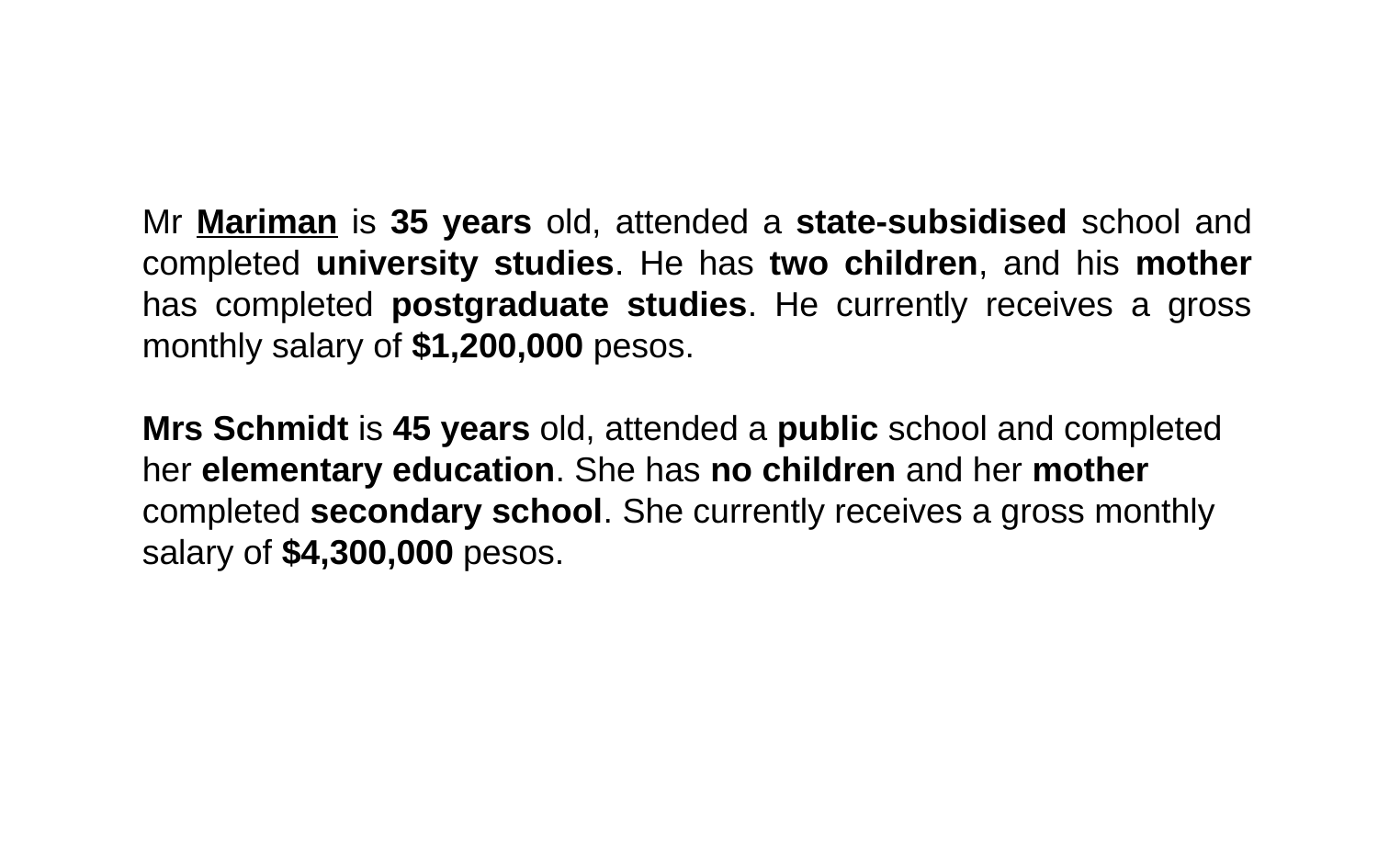

Mr Mariman is 35 years old, attended a state-subsidised school and completed university studies. He has two children, and his mother has completed postgraduate studies. He currently receives a gross monthly salary of $1,200,000 pesos.

Mrs Schmidt is 45 years old, attended a public school and completed her elementary education. She has no children and her mother completed secondary school. She currently receives a gross monthly salary of $4,300,000 pesos.